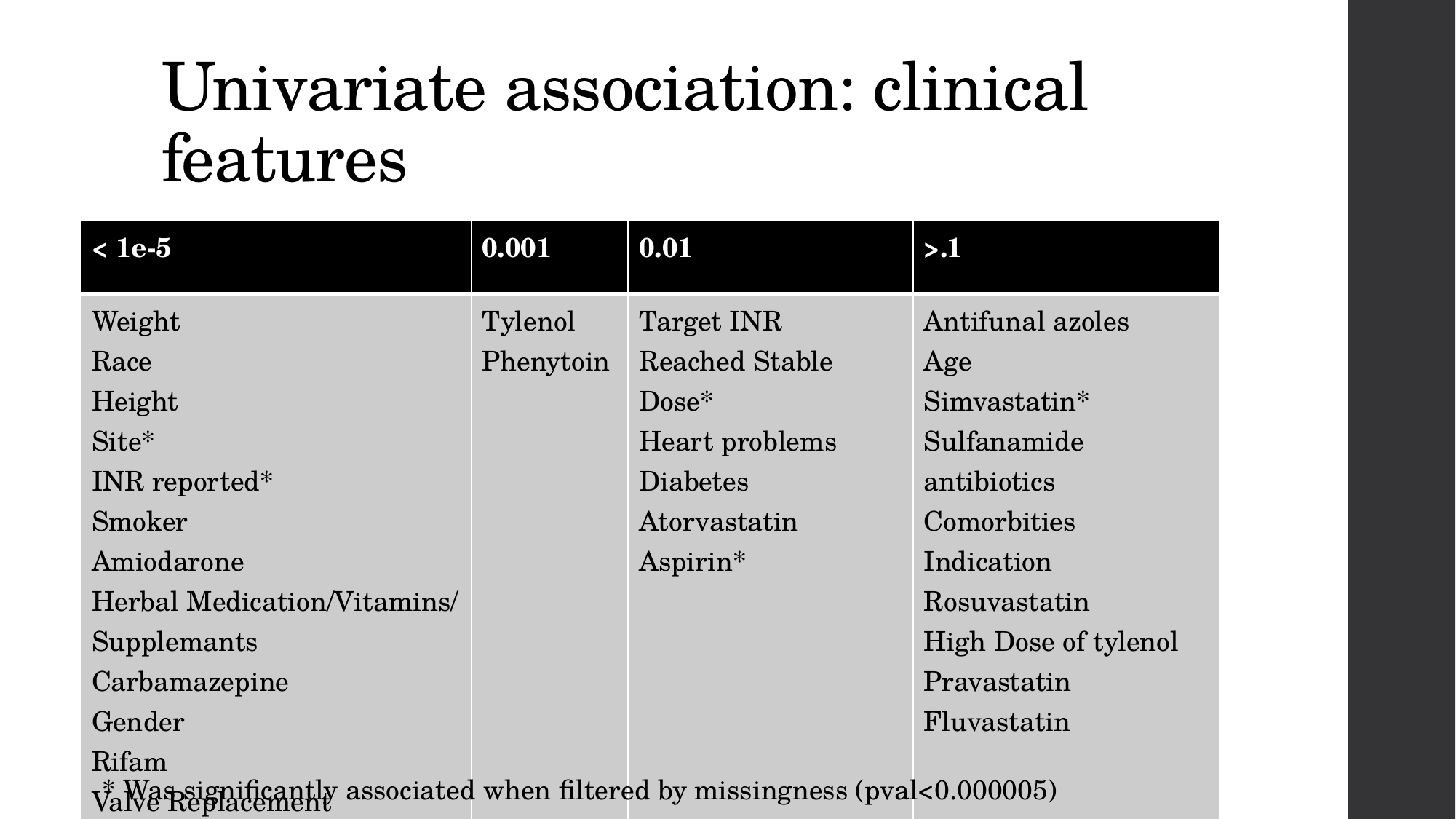

# Univariate association: clinical features
| < 1e-5 | 0.001 | 0.01 | >.1 |
| --- | --- | --- | --- |
| Weight Race Height Site\* INR reported\* Smoker Amiodarone Herbal Medication/Vitamins/ Supplemants Carbamazepine Gender Rifam Valve Replacement | Tylenol Phenytoin | Target INR Reached Stable Dose\* Heart problems Diabetes Atorvastatin Aspirin\* | Antifunal azoles Age Simvastatin\* Sulfanamide antibiotics Comorbities Indication Rosuvastatin High Dose of tylenol Pravastatin Fluvastatin |
* Was significantly associated when filtered by missingness (pval<0.000005)